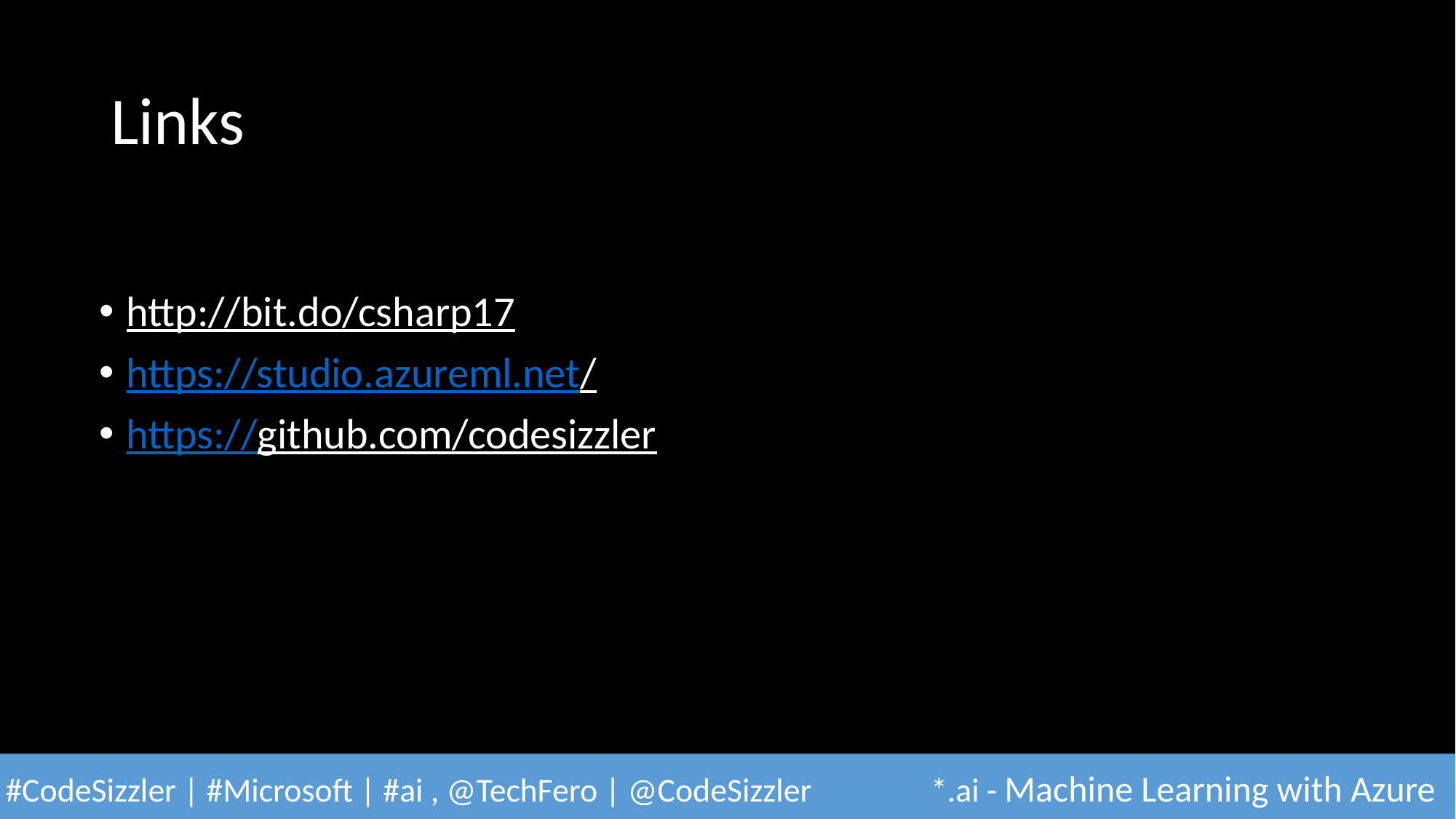

# Links
http://bit.do/csharp17
https://studio.azureml.net/
https://github.com/codesizzler

#CodeSizzler | #Microsoft | #ai , @TechFero | @CodeSizzler 	       *.ai - Machine Learning with Azure